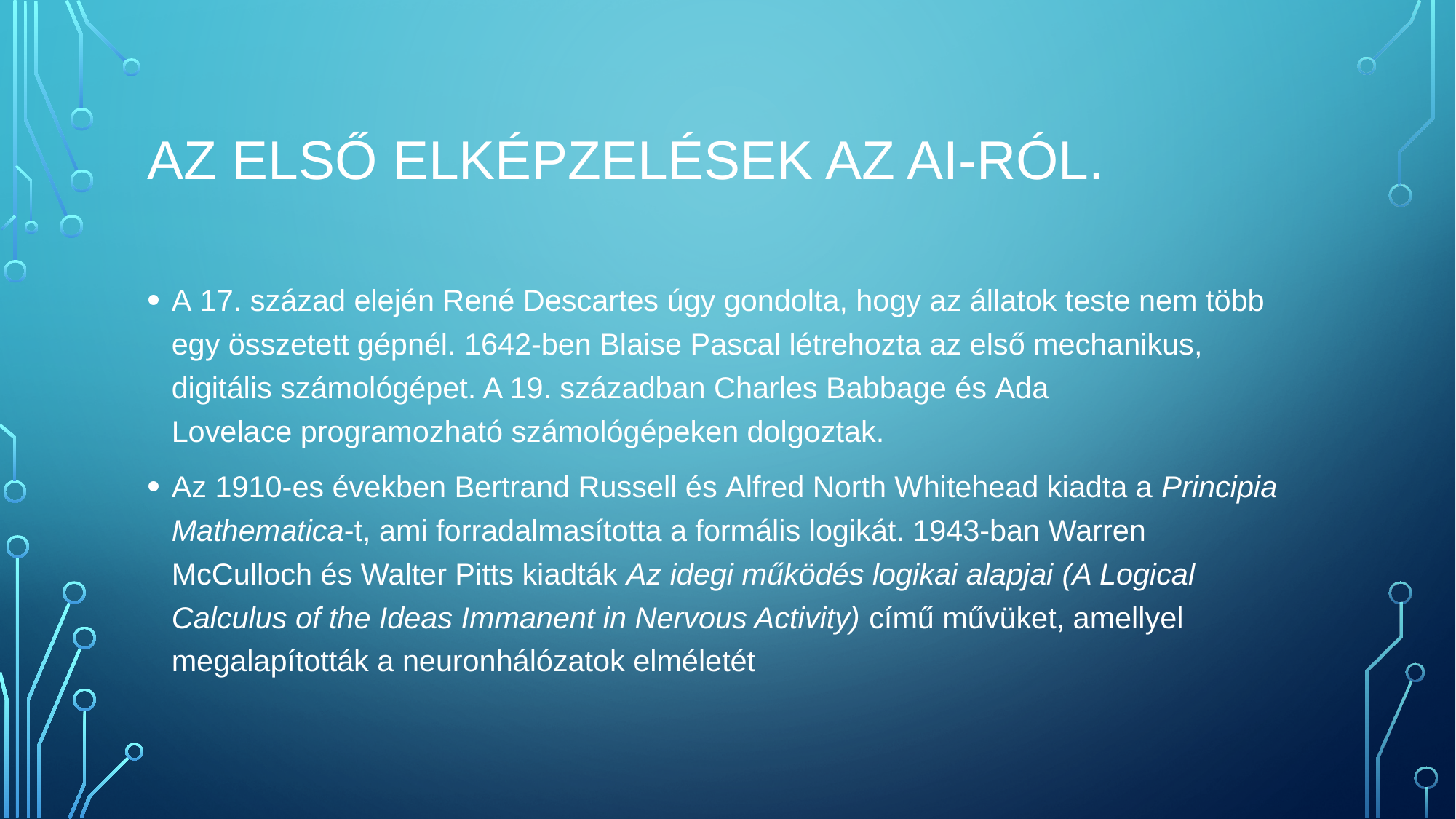

# Az első elképzelések az AI-ról.
A 17. század elején René Descartes úgy gondolta, hogy az állatok teste nem több egy összetett gépnél. 1642-ben Blaise Pascal létrehozta az első mechanikus, digitális számológépet. A 19. században Charles Babbage és Ada Lovelace programozható számológépeken dolgoztak.
Az 1910-es években Bertrand Russell és Alfred North Whitehead kiadta a Principia Mathematica-t, ami forradalmasította a formális logikát. 1943-ban Warren McCulloch és Walter Pitts kiadták Az idegi működés logikai alapjai (A Logical Calculus of the Ideas Immanent in Nervous Activity) című művüket, amellyel megalapították a neuronhálózatok elméletét